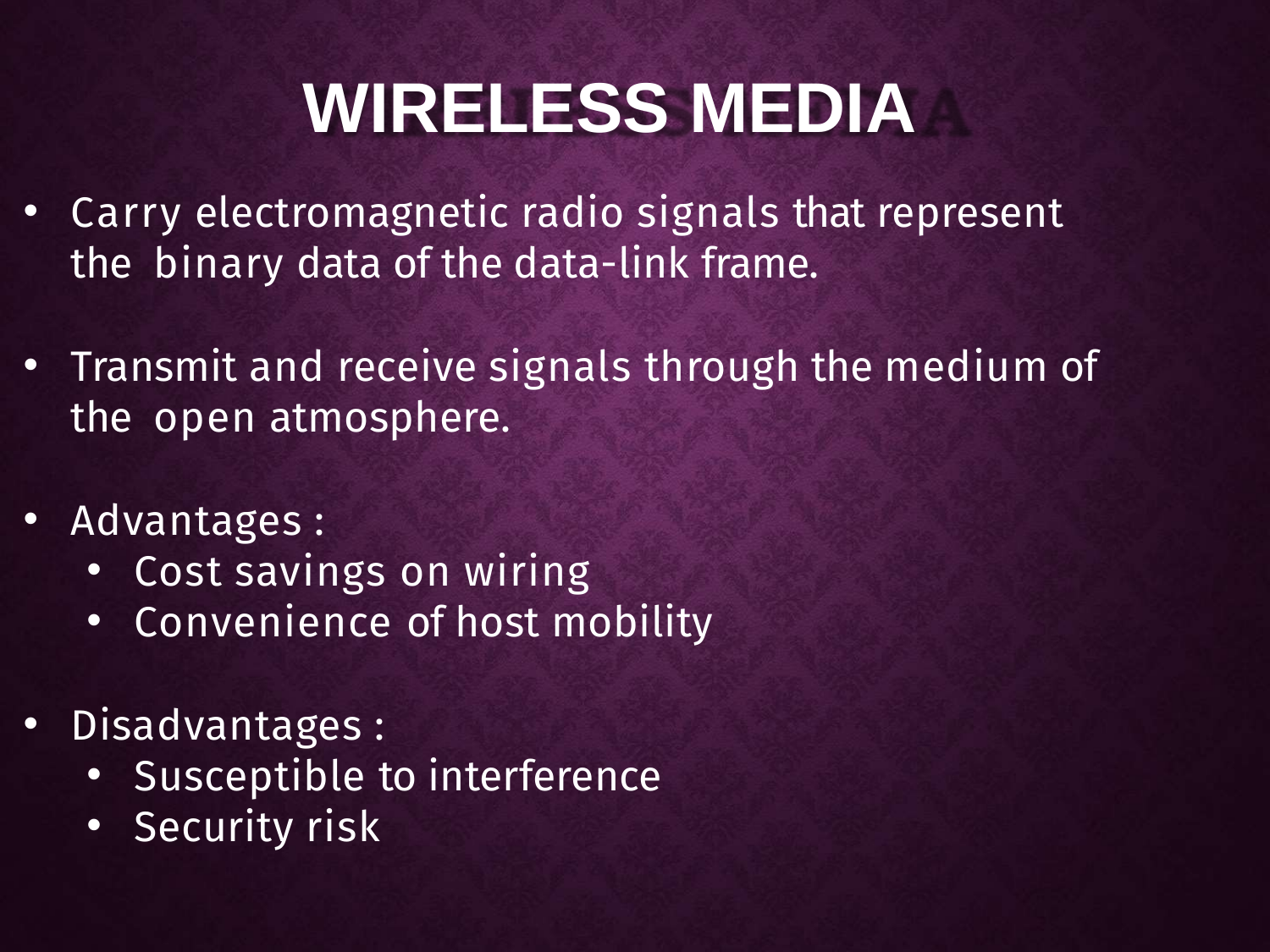

# WIRELESS MEDIA
Carry electromagnetic radio signals that represent the  binary data of the data-link frame.

Transmit and receive signals through the medium of the  open atmosphere.

Advantages :
Cost savings on wiring
Convenience of host mobility

Disadvantages :
Susceptible to interference
Security risk